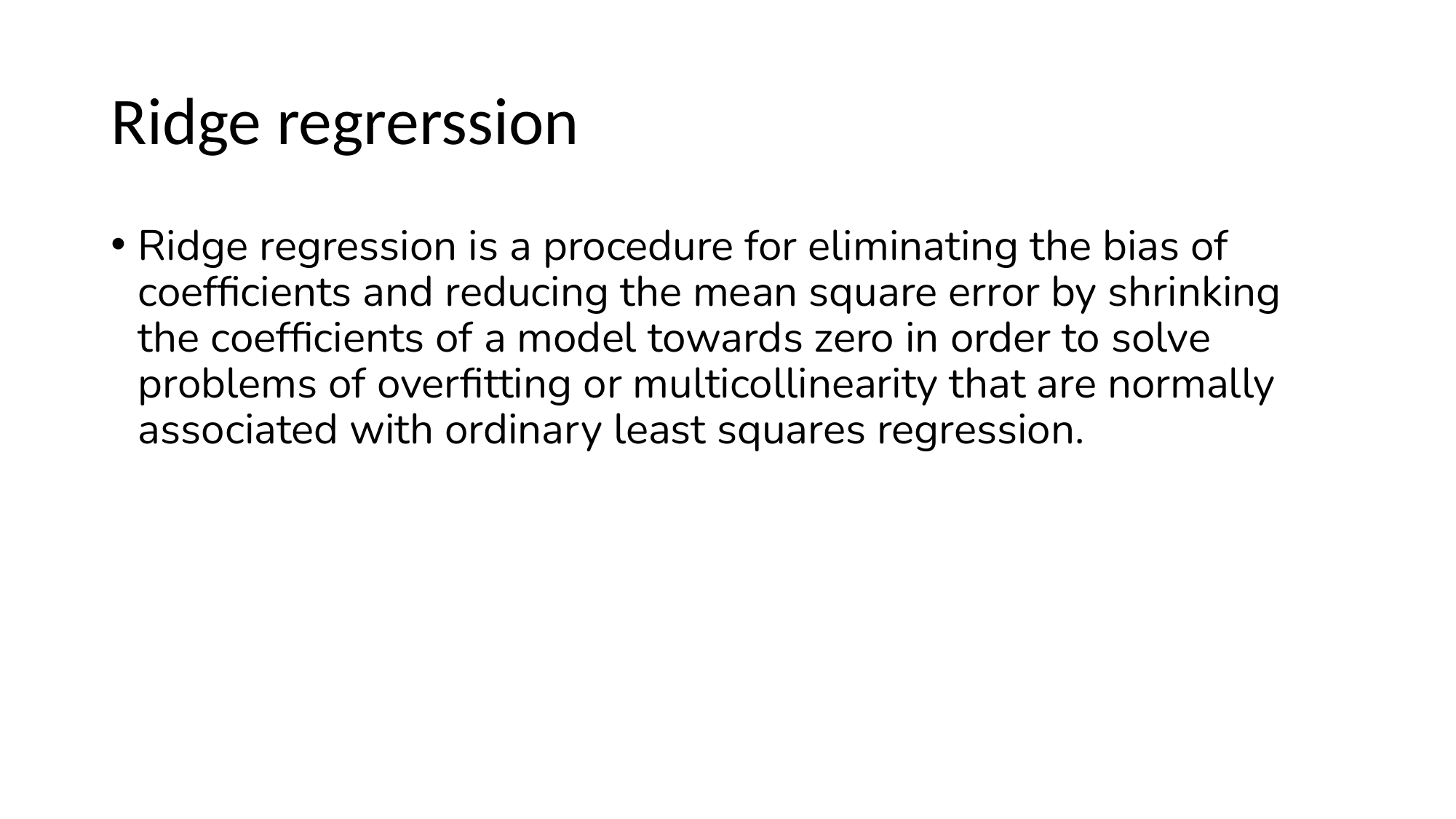

# Ridge regrerssion
Ridge regression is a procedure for eliminating the bias of coefficients and reducing the mean square error by shrinking the coefficients of a model towards zero in order to solve problems of overfitting or multicollinearity that are normally associated with ordinary least squares regression.